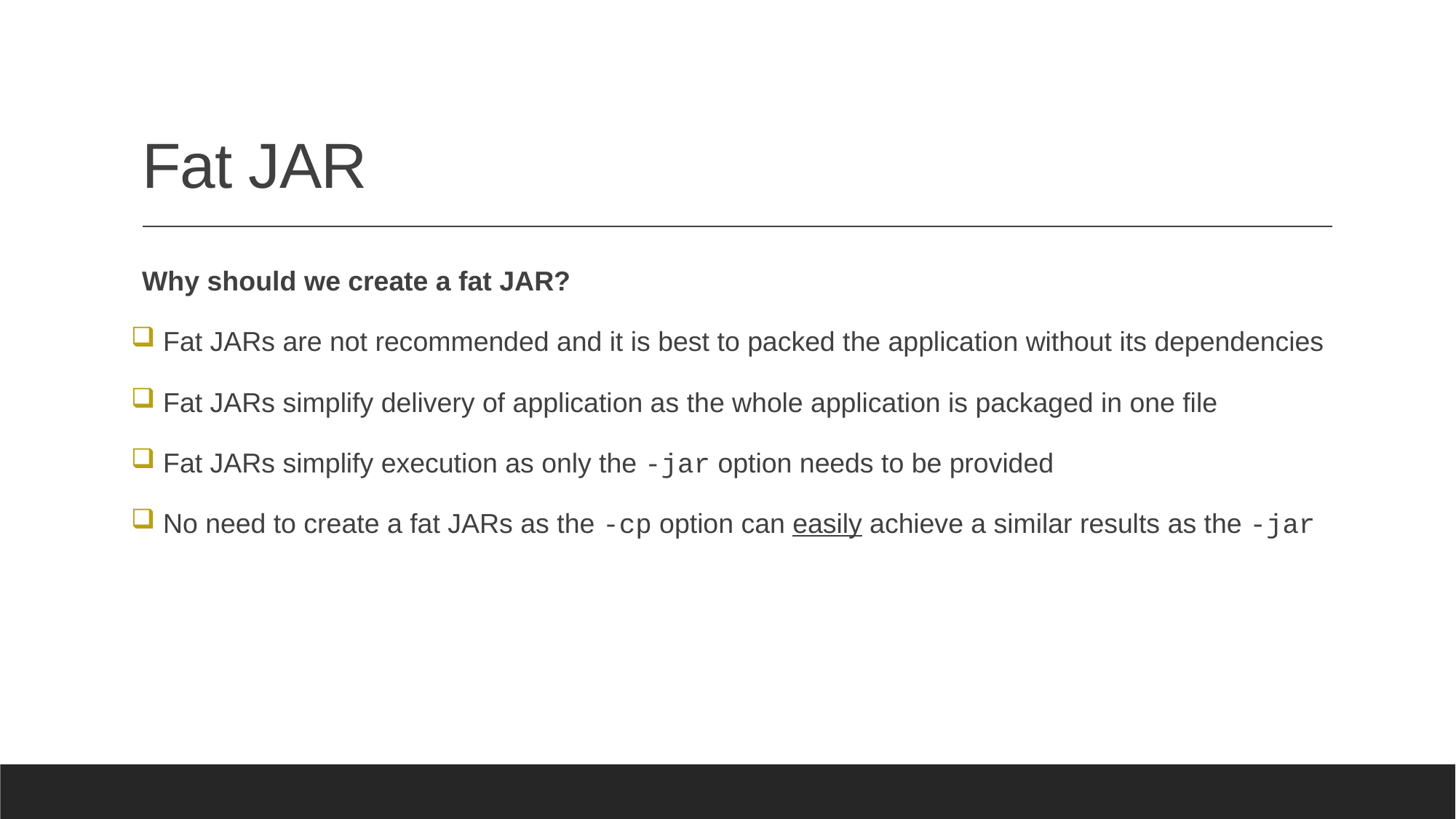

# Fat JAR
Why should we create a fat JAR?
 Fat JARs are not recommended and it is best to packed the application without its dependencies
 Fat JARs simplify delivery of application as the whole application is packaged in one file
 Fat JARs simplify execution as only the -jar option needs to be provided
 No need to create a fat JARs as the -cp option can easily achieve a similar results as the -jar